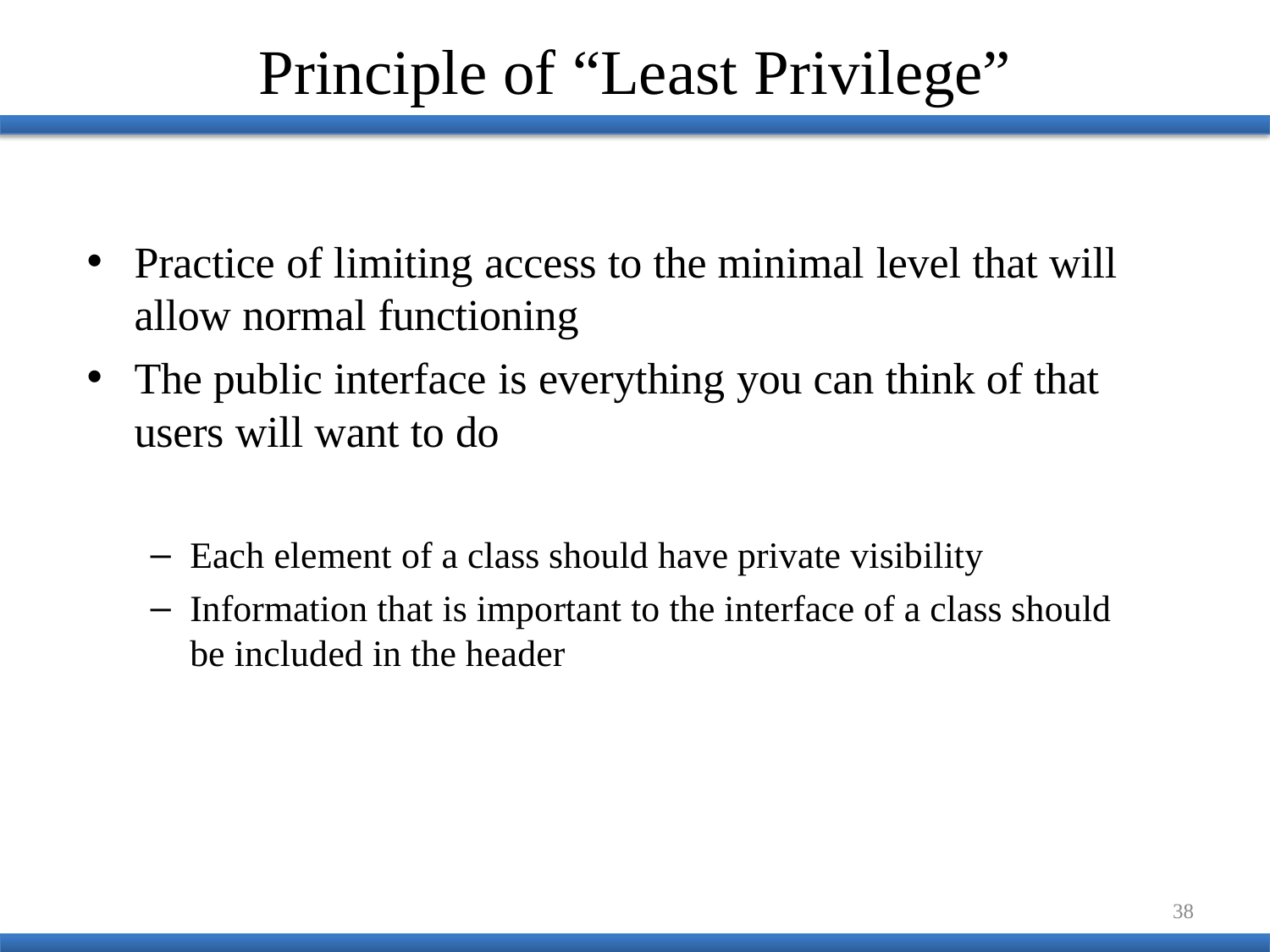

# Principle of “Least Privilege”

Practice of limiting access to the minimal level that will
allow normal functioning
The public interface is everything you can think of that users will want to do

Each element of a class should have private visibility
Information that is important to the interface of a class should be included in the header
38